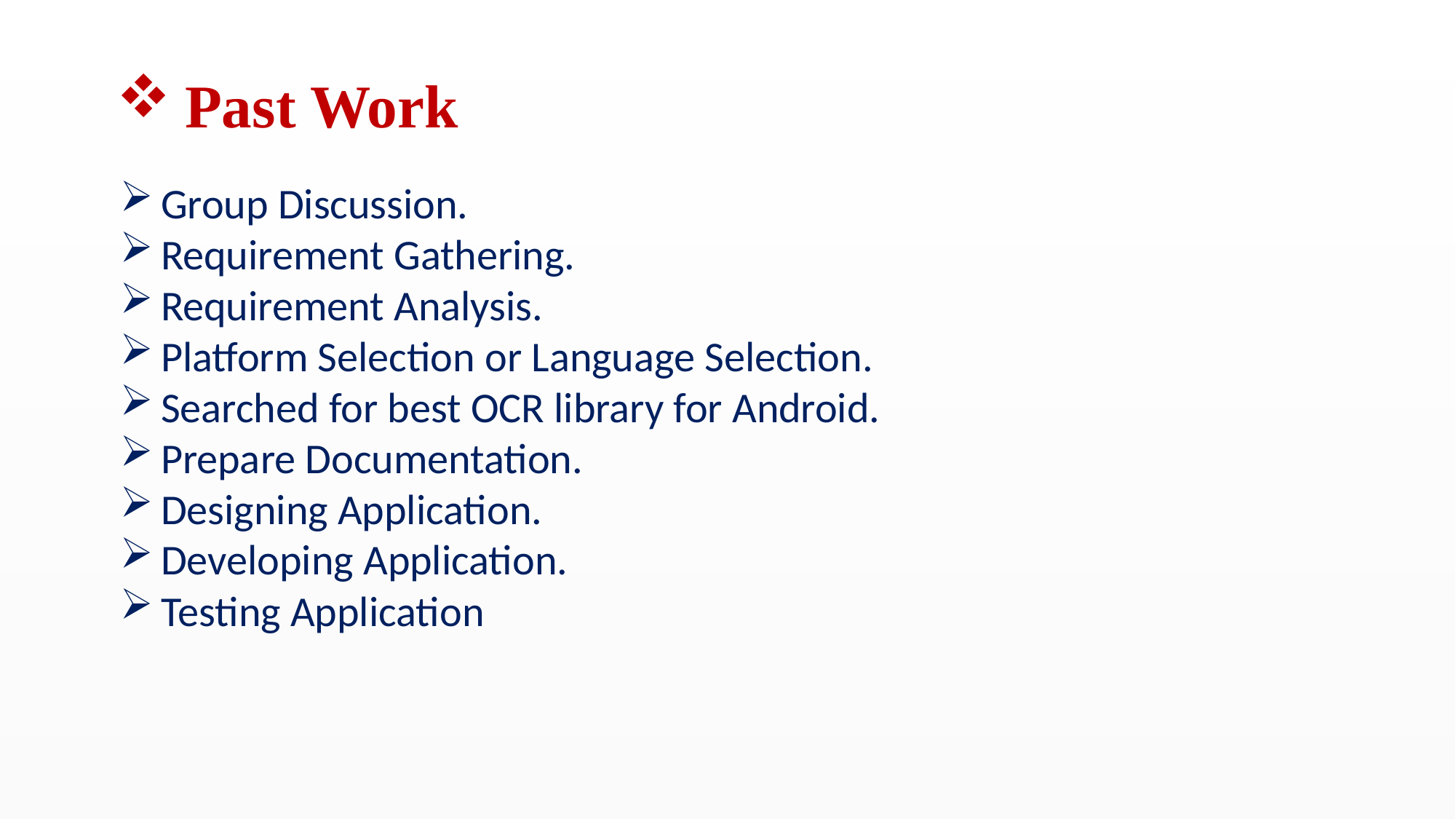

Past Work
Group Discussion.
Requirement Gathering.
Requirement Analysis.
Platform Selection or Language Selection.
Searched for best OCR library for Android.
Prepare Documentation.
Designing Application.
Developing Application.
Testing Application